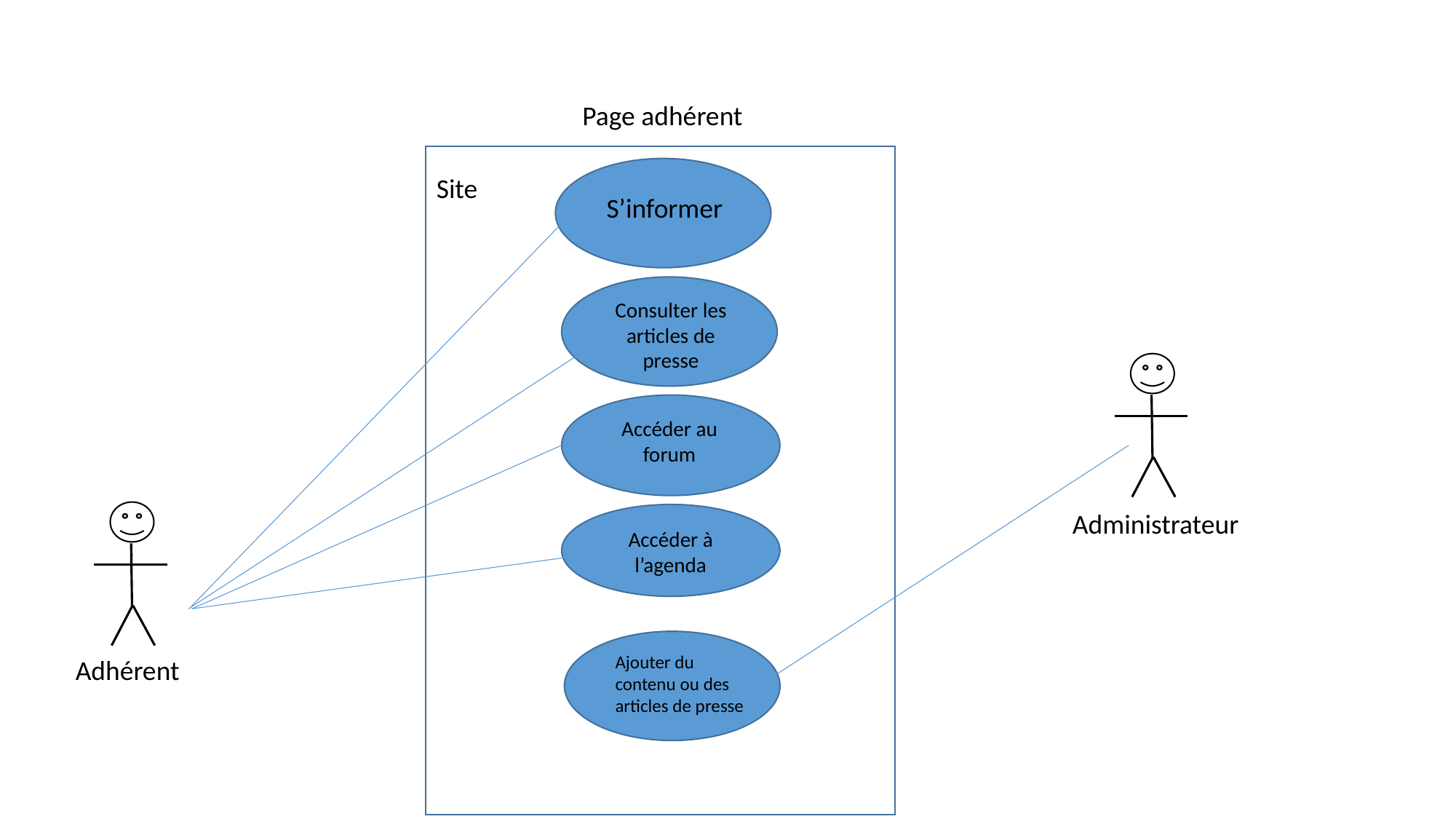

Page adhérent

Site
S’informer

Consulter les articles de presse

Accéder au forum
Administrateur

Accéder à l’agenda

Ajouter du contenu ou des articles de presse
Adhérent